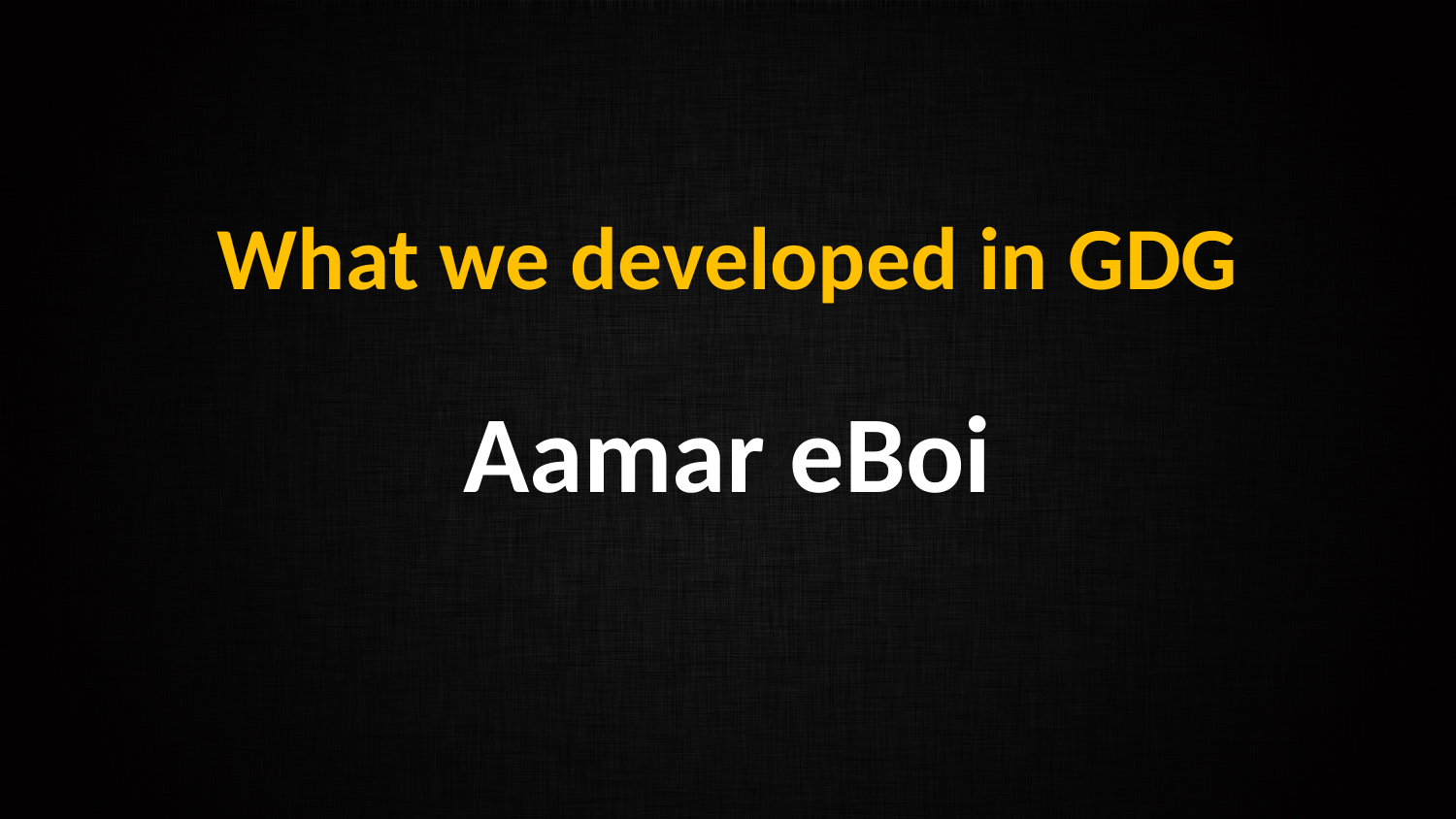

# What we developed in GDG
Aamar eBoi